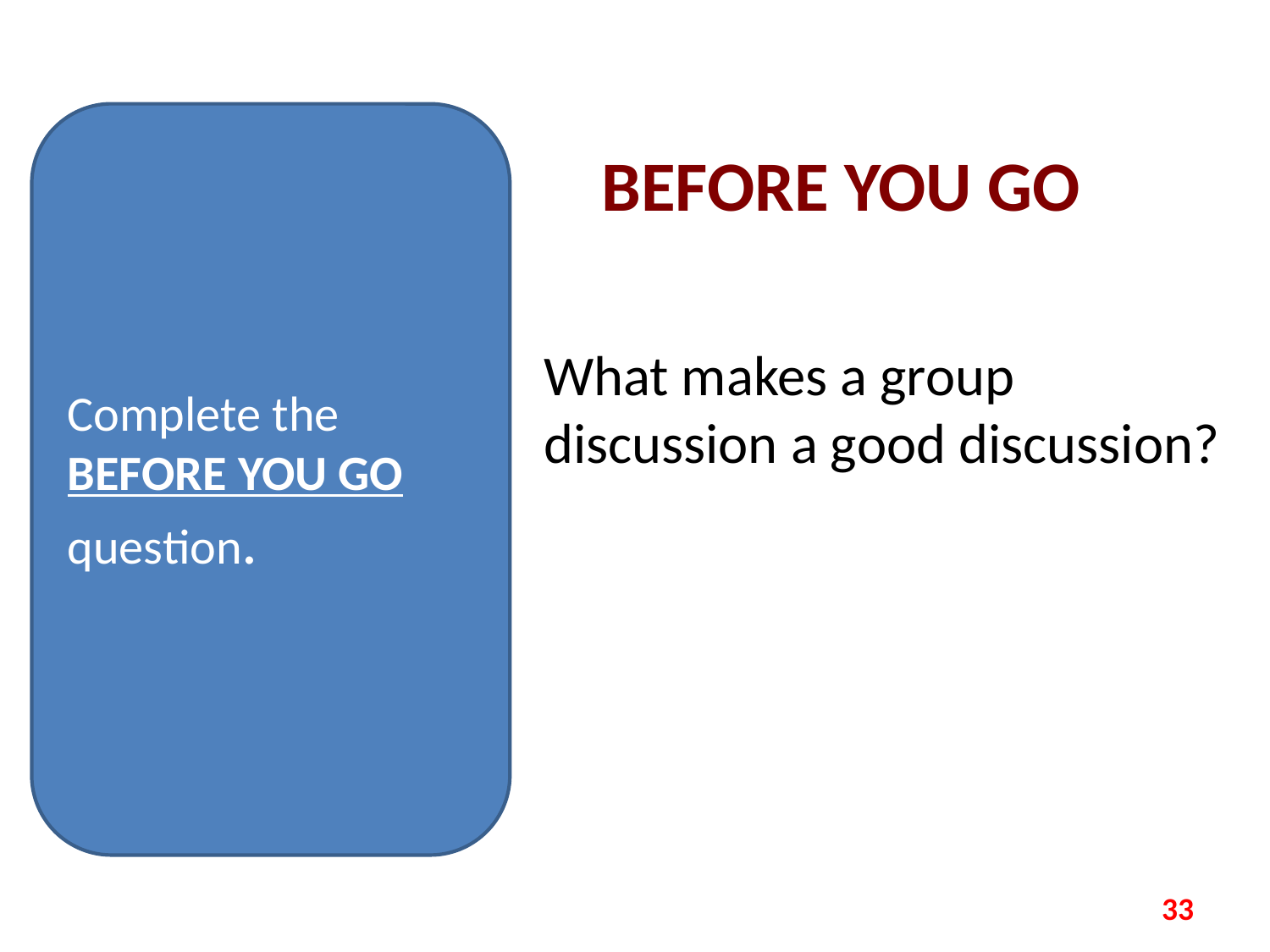

Complete the BEFORE YOU GO question.
# BEFORE YOU GO

What makes a group discussion a good discussion?
33